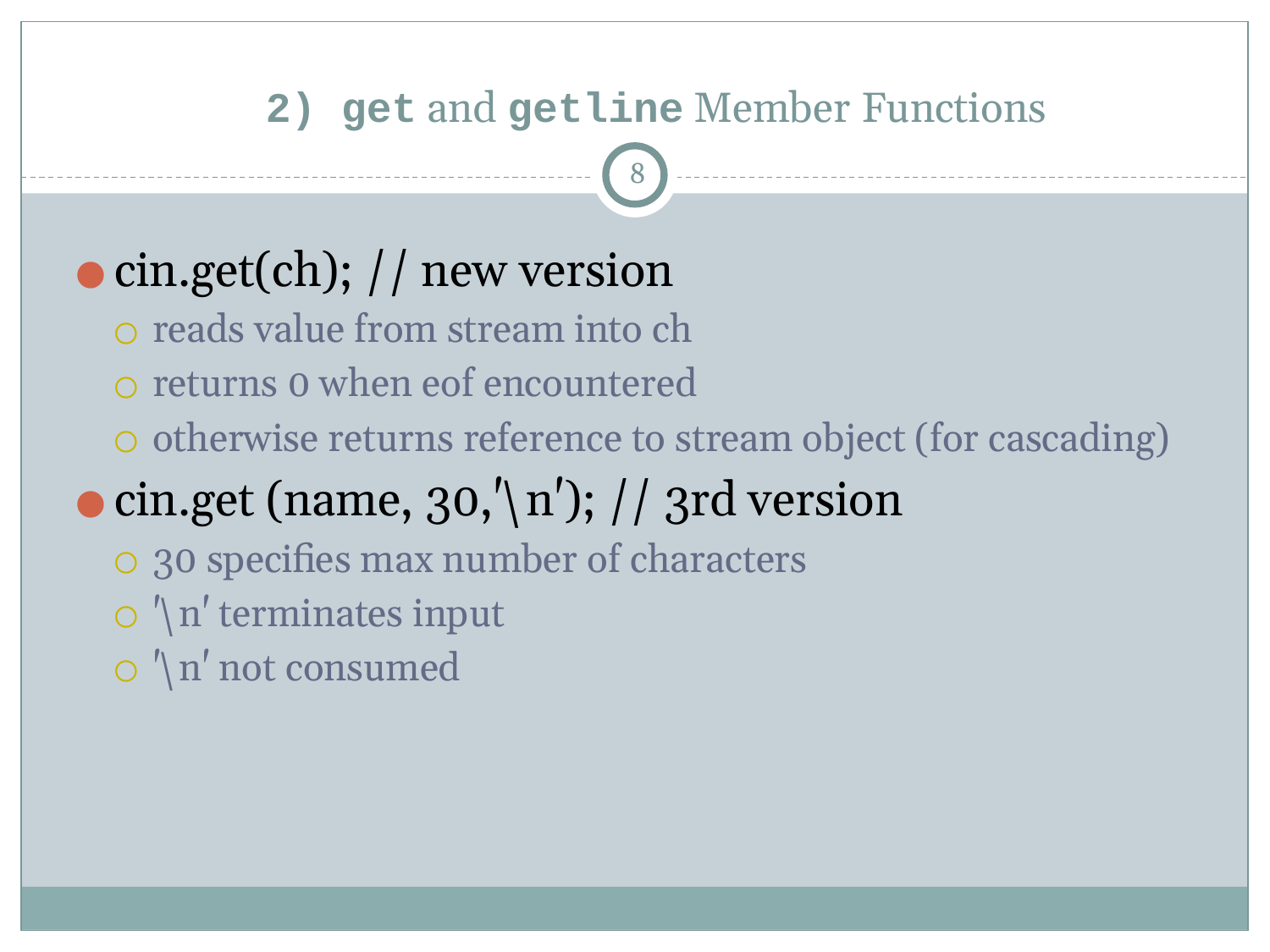

# 2) get and getline Member Functions
8
cin.get(ch); // new version
reads value from stream into ch
returns 0 when eof encountered
otherwise returns reference to stream object (for cascading)
cin.get (name, 30,'\n'); // 3rd version
30 specifies max number of characters
'\n' terminates input
'\n' not consumed